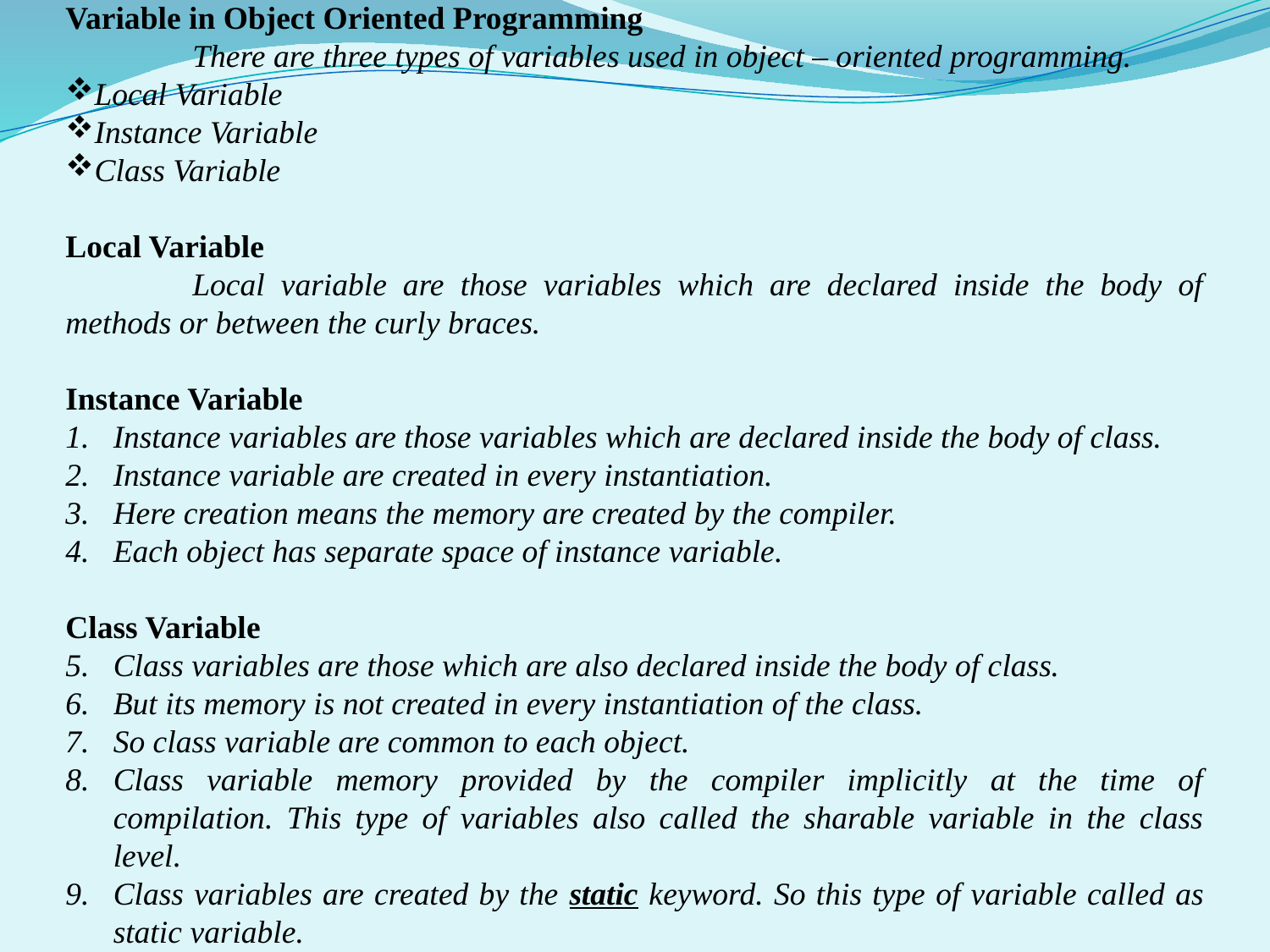

Variable in Object Oriented Programming
	There are three types of variables used in object – oriented programming.
Local Variable
Instance Variable
Class Variable

Local Variable
	Local variable are those variables which are declared inside the body of methods or between the curly braces.

Instance Variable
Instance variables are those variables which are declared inside the body of class.
Instance variable are created in every instantiation.
Here creation means the memory are created by the compiler.
Each object has separate space of instance variable.

Class Variable
Class variables are those which are also declared inside the body of class.
But its memory is not created in every instantiation of the class.
So class variable are common to each object.
Class variable memory provided by the compiler implicitly at the time of compilation. This type of variables also called the sharable variable in the class level.
Class variables are created by the static keyword. So this type of variable called as static variable.